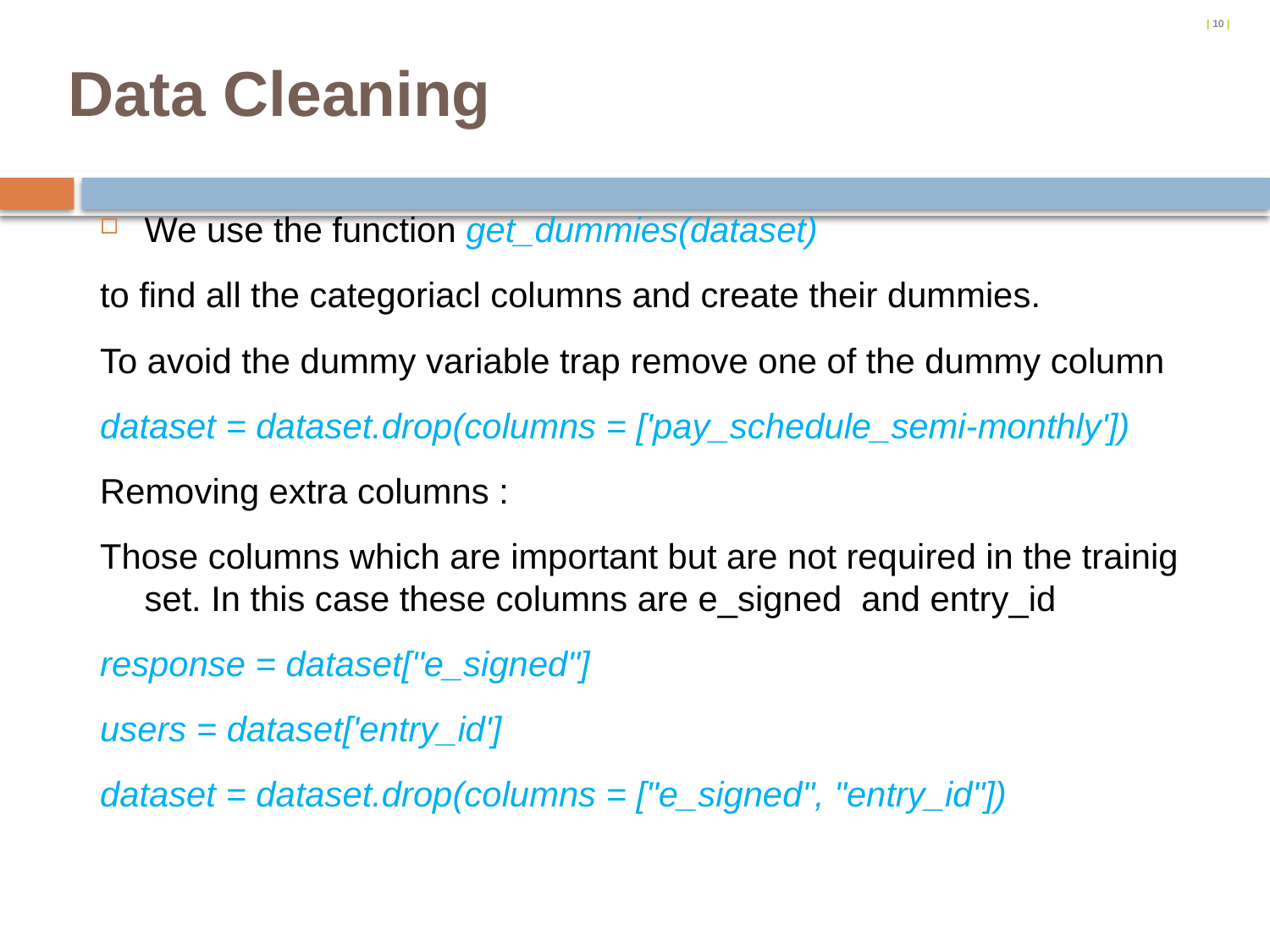

| 10 |
# Data Cleaning
We use the function get_dummies(dataset)
to find all the categoriacl columns and create their dummies.
To avoid the dummy variable trap remove one of the dummy column
dataset = dataset.drop(columns = ['pay_schedule_semi-monthly'])
Removing extra columns :
Those columns which are important but are not required in the trainig set. In this case these columns are e_signed  and entry_id
response = dataset["e_signed"]
users = dataset['entry_id']
dataset = dataset.drop(columns = ["e_signed", "entry_id"])